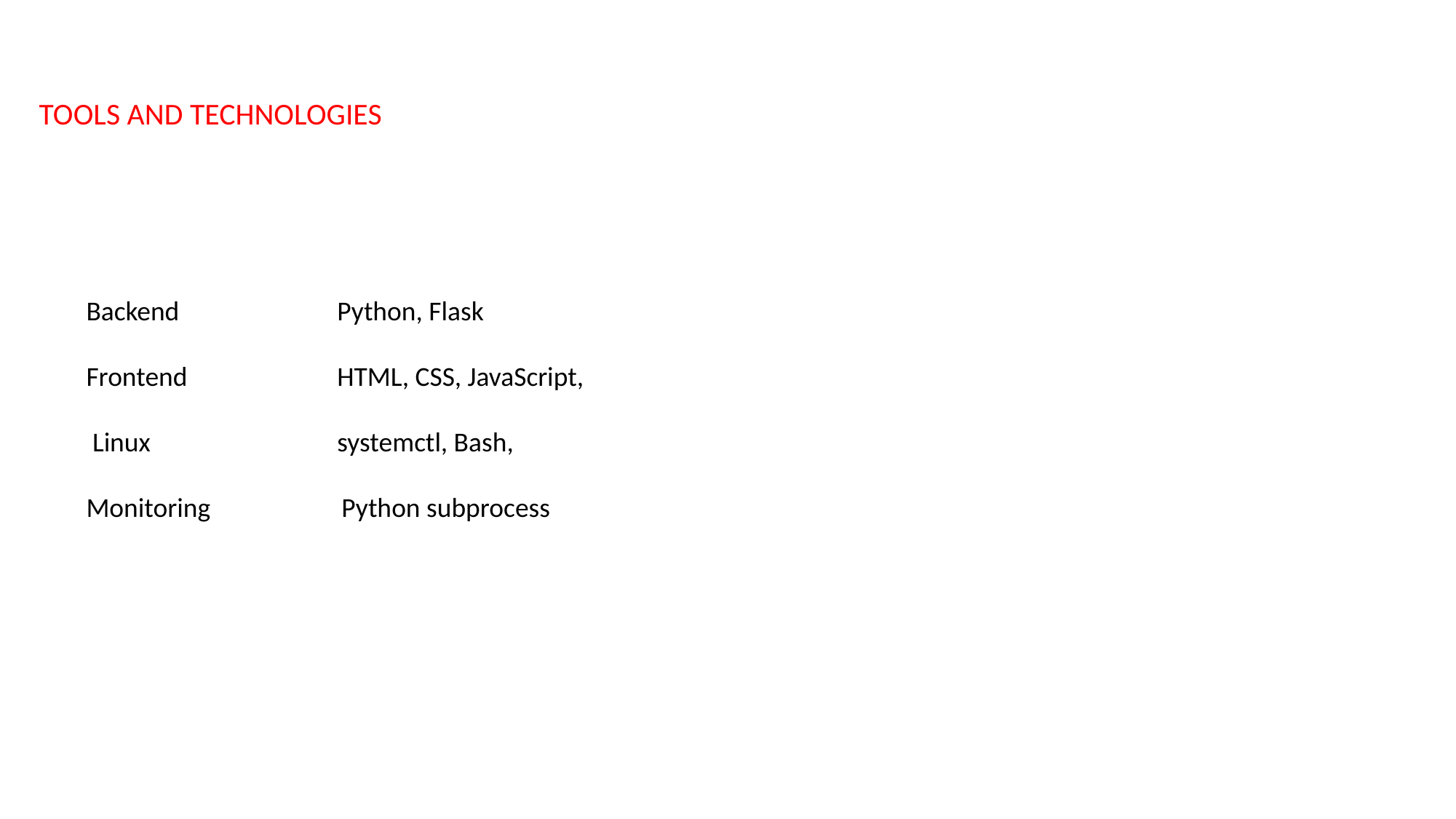

TOOLS AND TECHNOLOGIES
Backend	                       Python, Flask
Frontend	                       HTML, CSS, JavaScript,
 Linux	                       systemctl, Bash,
Monitoring	      Python subprocess